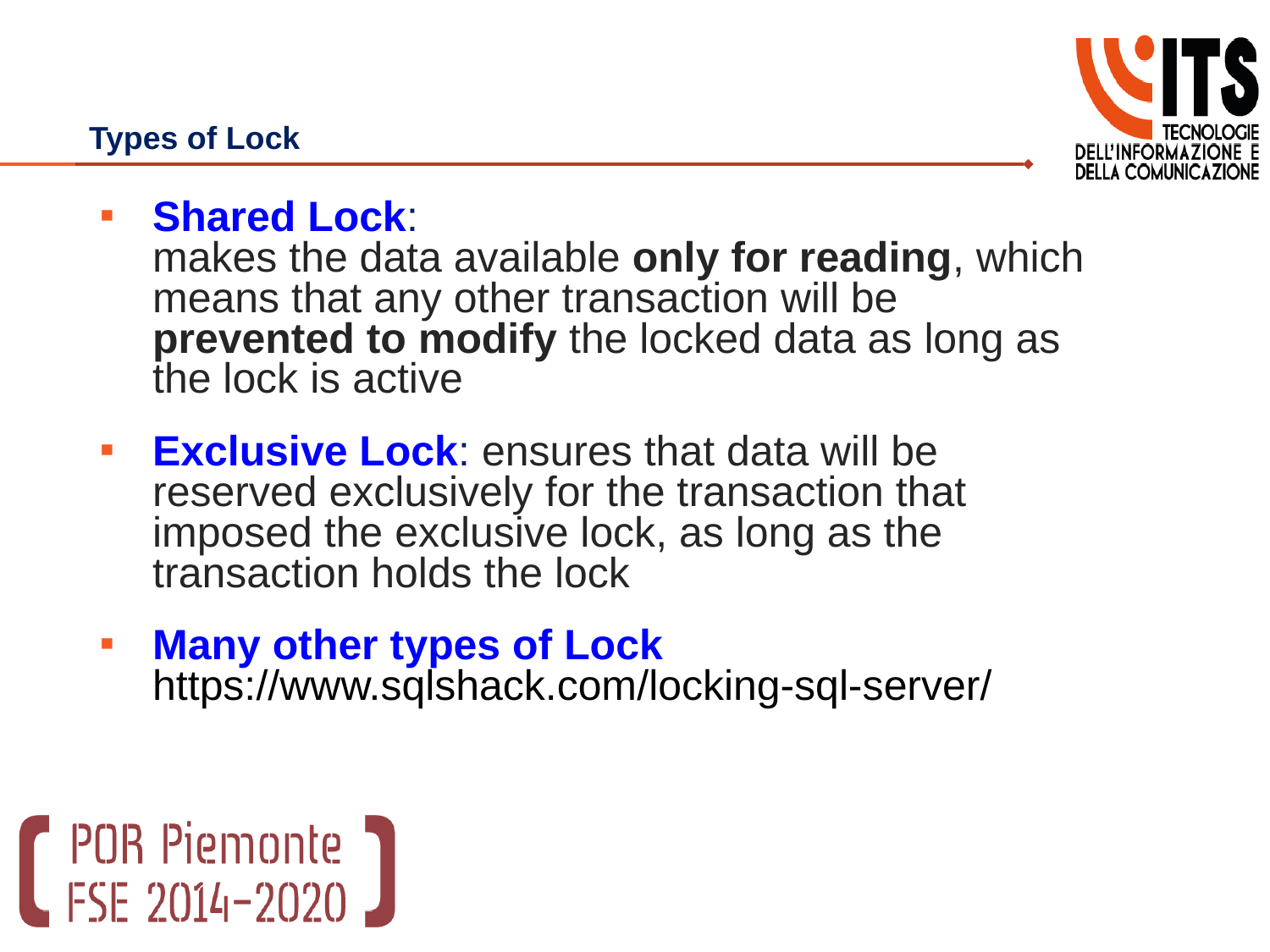

# Types of Lock
Shared Lock:
makes the data available only for reading, which means that any other transaction will be prevented to modify the locked data as long as the lock is active
Exclusive Lock: ensures that data will be reserved exclusively for the transaction that imposed the exclusive lock, as long as the transaction holds the lock
Many other types of Lock
https://www.sqlshack.com/locking-sql-server/